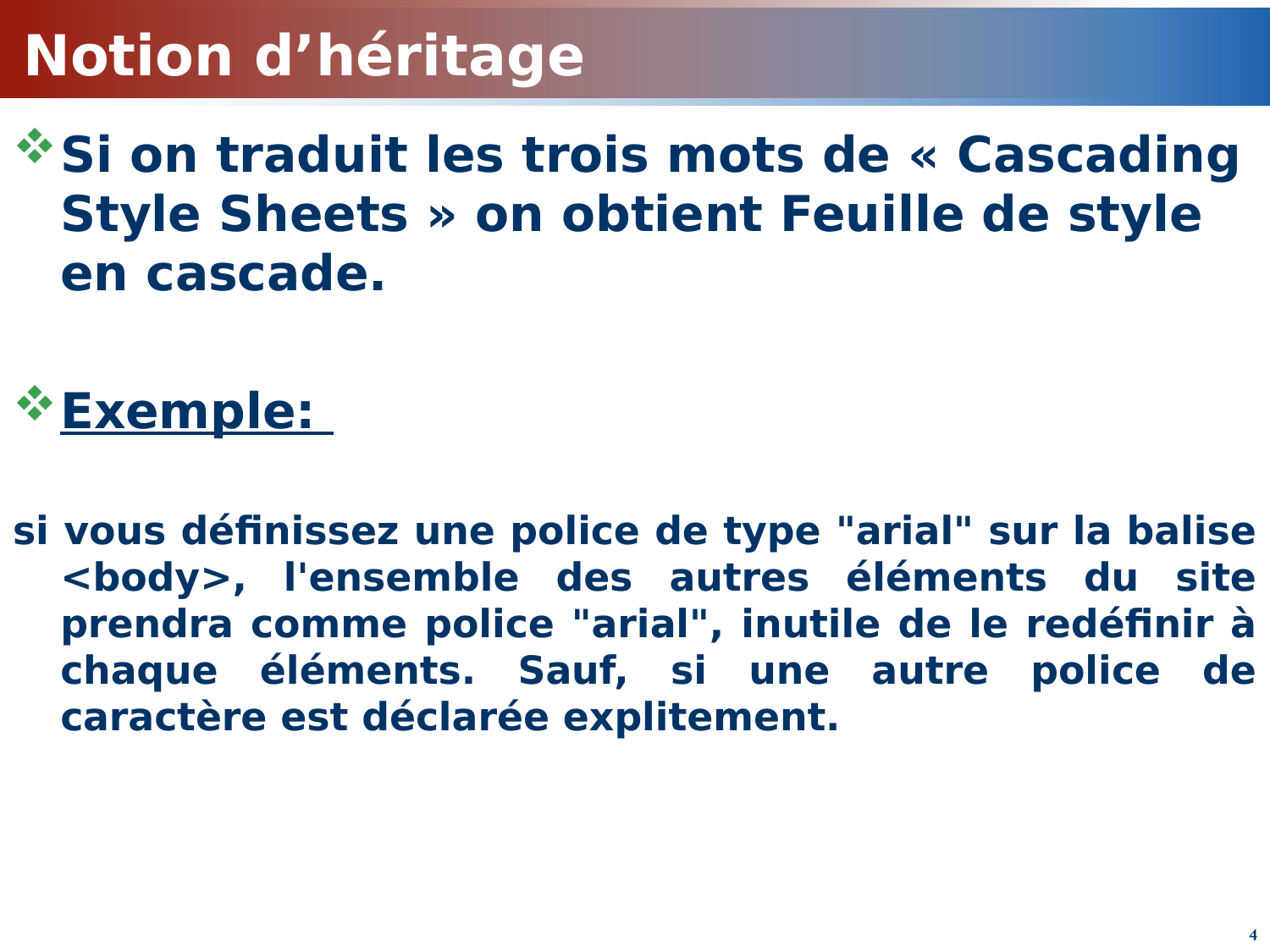

# Notion d’héritage
Si on traduit les trois mots de « Cascading Style Sheets » on obtient Feuille de style en cascade.

Exemple:
si vous définissez une police de type "arial" sur la balise <body>, l'ensemble des autres éléments du site prendra comme police "arial", inutile de le redéfinir à chaque éléments. Sauf, si une autre police de caractère est déclarée explitement.
4